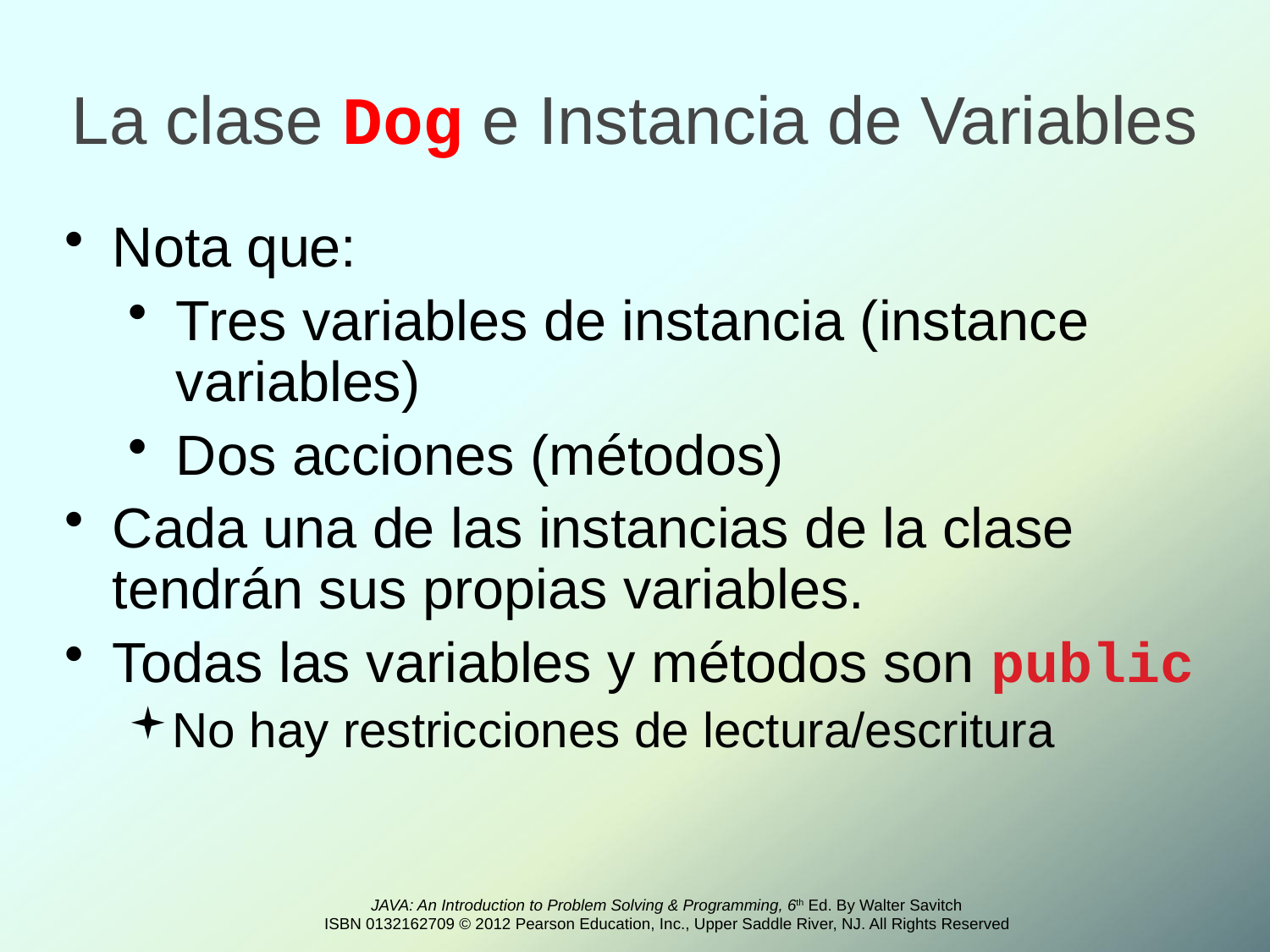

La clase Dog e Instancia de Variables
Nota que:
Tres variables de instancia (instance variables)
Dos acciones (métodos)
Cada una de las instancias de la clase tendrán sus propias variables.
Todas las variables y métodos son public
No hay restricciones de lectura/escritura